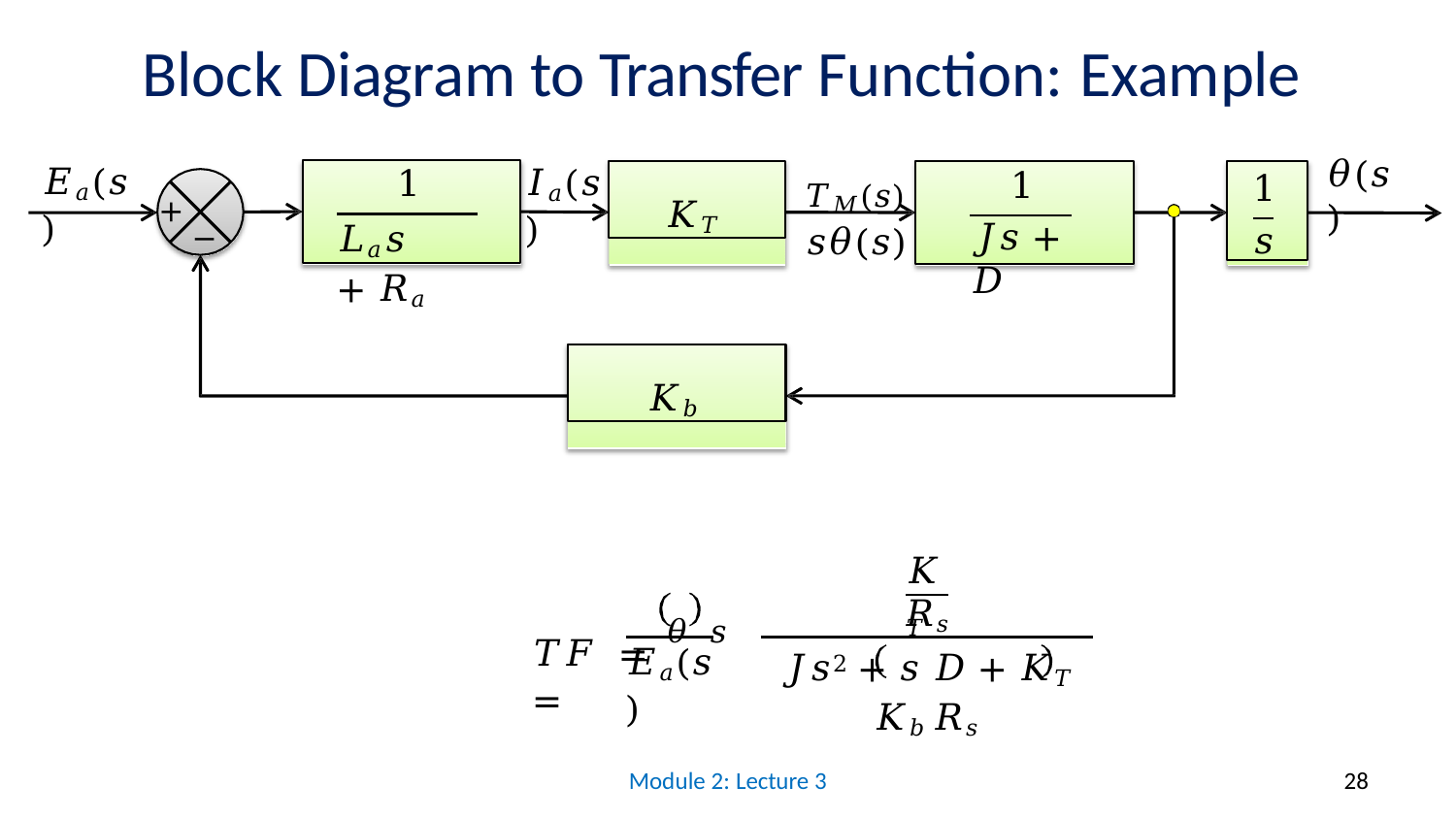

# Block Diagram to Transfer Function: Example
𝜃(𝑠)
𝑇𝑀(𝑠)	𝑠𝜃(𝑠)
𝐸𝑎(𝑠)
𝐼𝑎(𝑠)

1
1

𝐾𝑇

1
𝑠

+

𝐿𝑎𝑠 + 𝑅𝑎
𝐽𝑠 + 𝐷

−

𝐾𝑏

𝐾𝑇
𝑅𝑠
𝐽𝑠2 + 𝑠 𝐷 + 𝐾𝑇 𝐾𝑏 𝑅𝑠

𝑇𝐹  = 𝜃  𝑠	=
𝐸𝑎(𝑠)

Module 2: Lecture 3
28